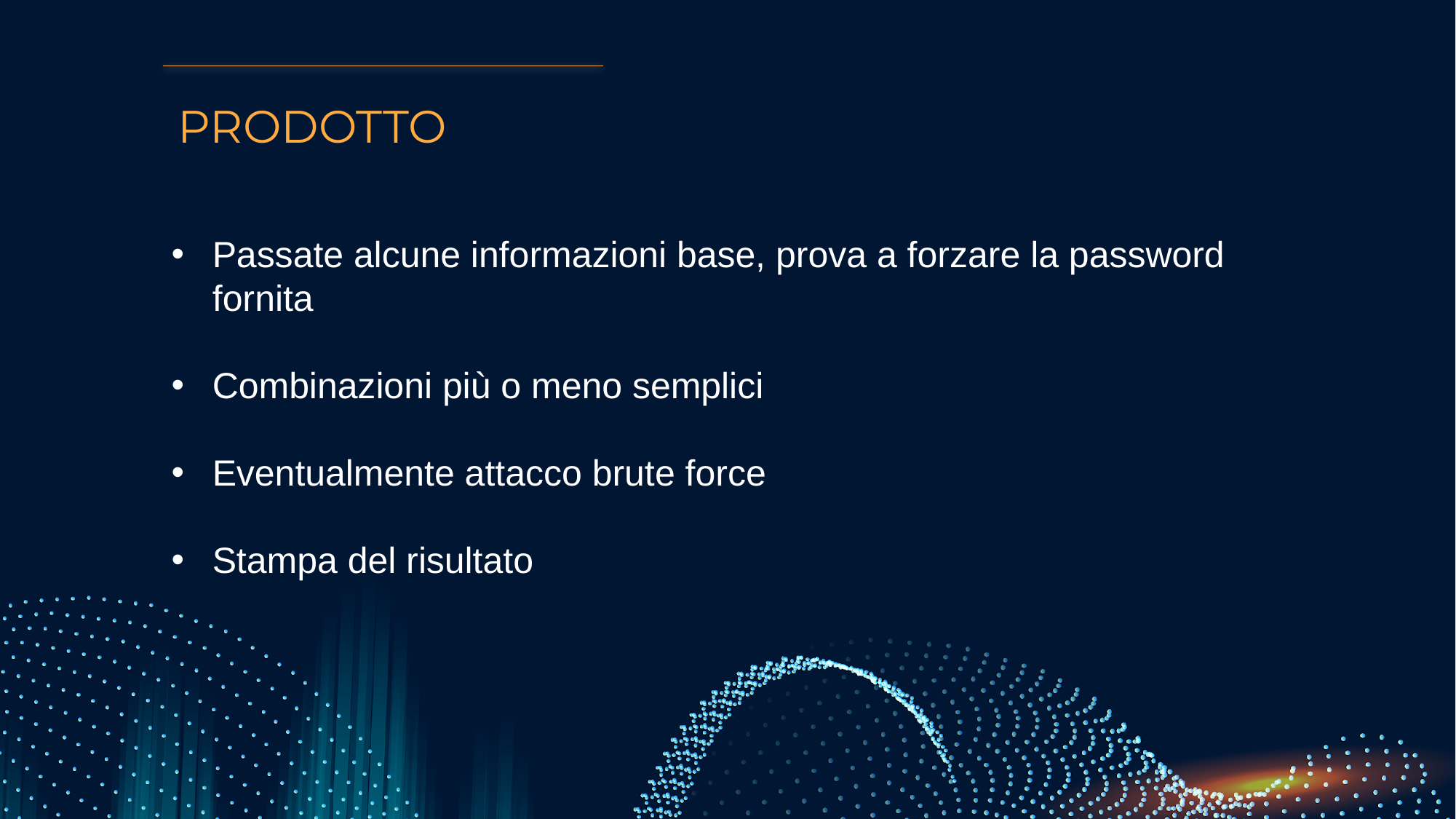

PRODOTTO
Passate alcune informazioni base, prova a forzare la password fornita

Combinazioni più o meno semplici

Eventualmente attacco brute force

Stampa del risultato